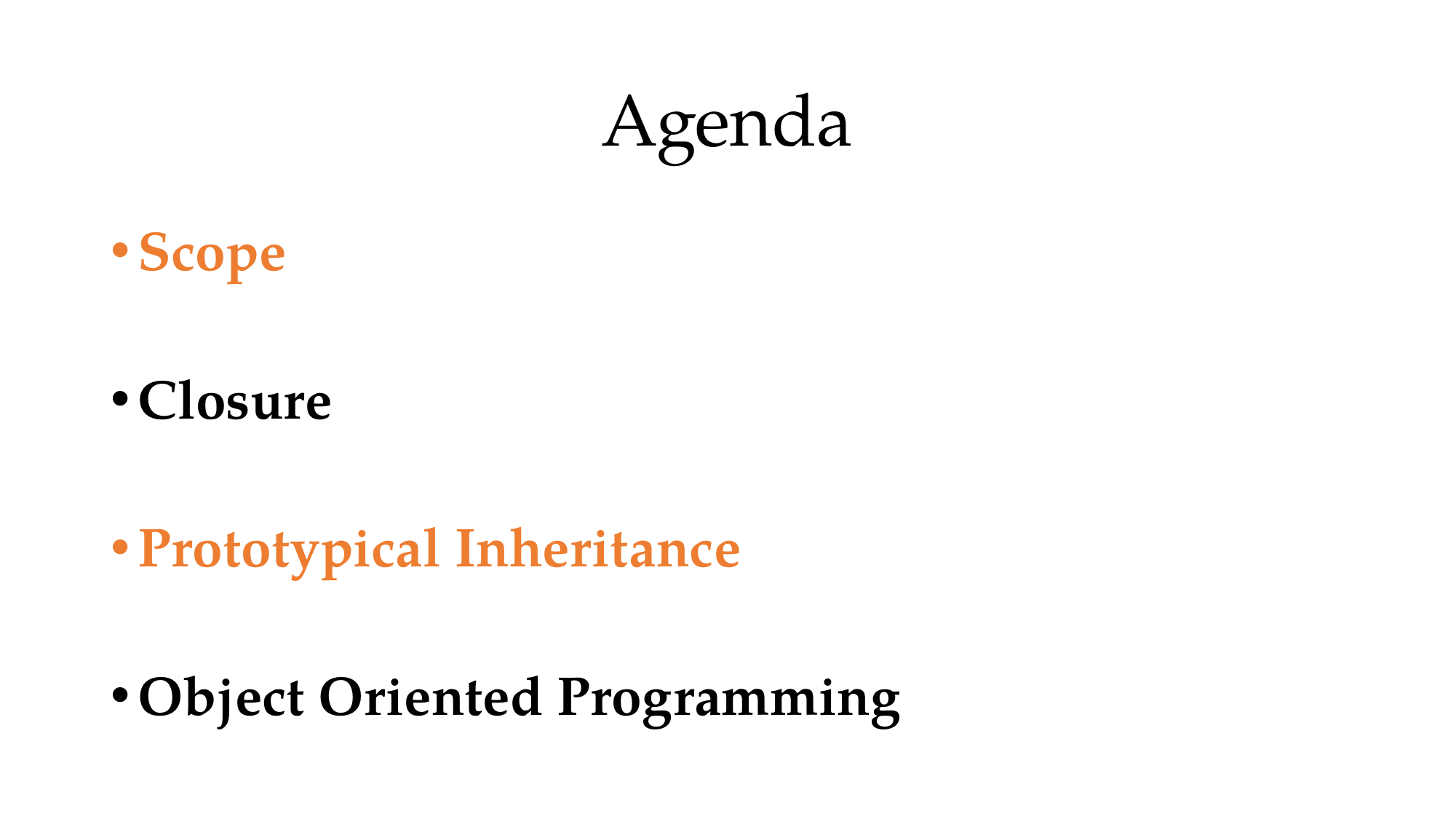

# Agenda
Scope

Closure

Prototypical Inheritance

Object Oriented Programming